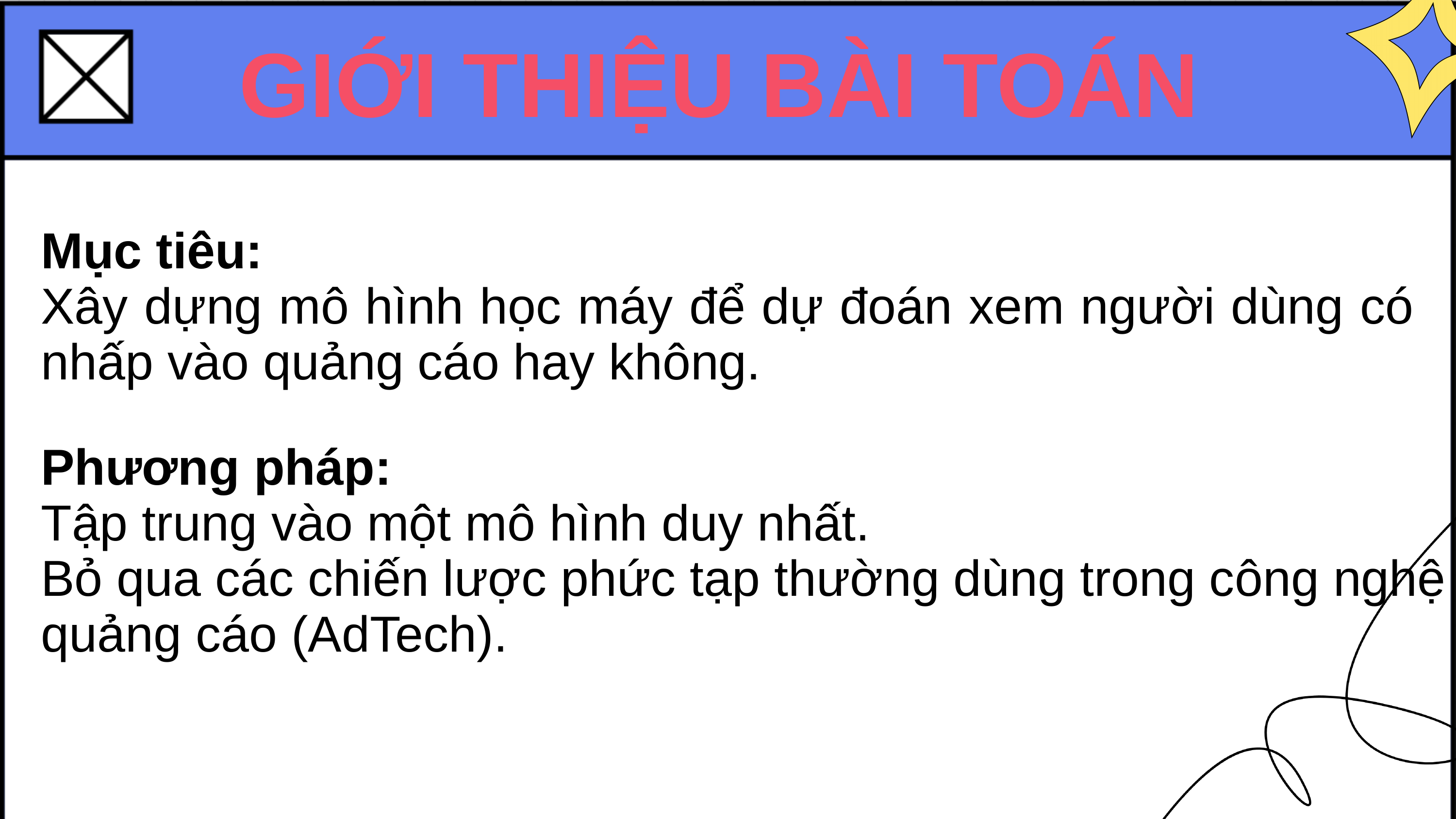

GIỚI THIỆU BÀI TOÁN
Mục tiêu:
Xây dựng mô hình học máy để dự đoán xem người dùng có nhấp vào quảng cáo hay không.
Notes and Reminders
Phương pháp:
Tập trung vào một mô hình duy nhất.
Bỏ qua các chiến lược phức tạp thường dùng trong công nghệ quảng cáo (AdTech).